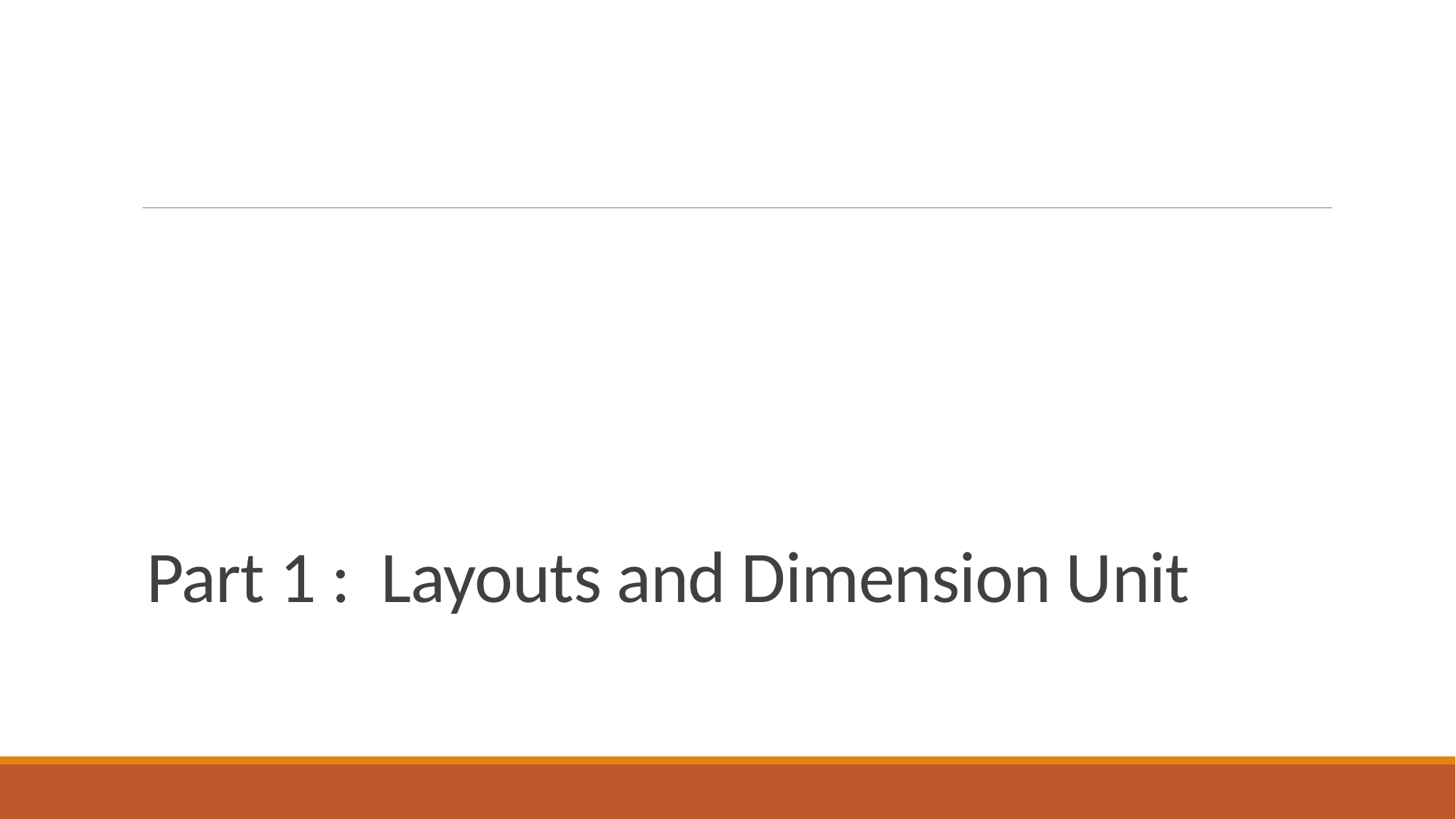

# Part 1 :  Layouts and Dimension Unit